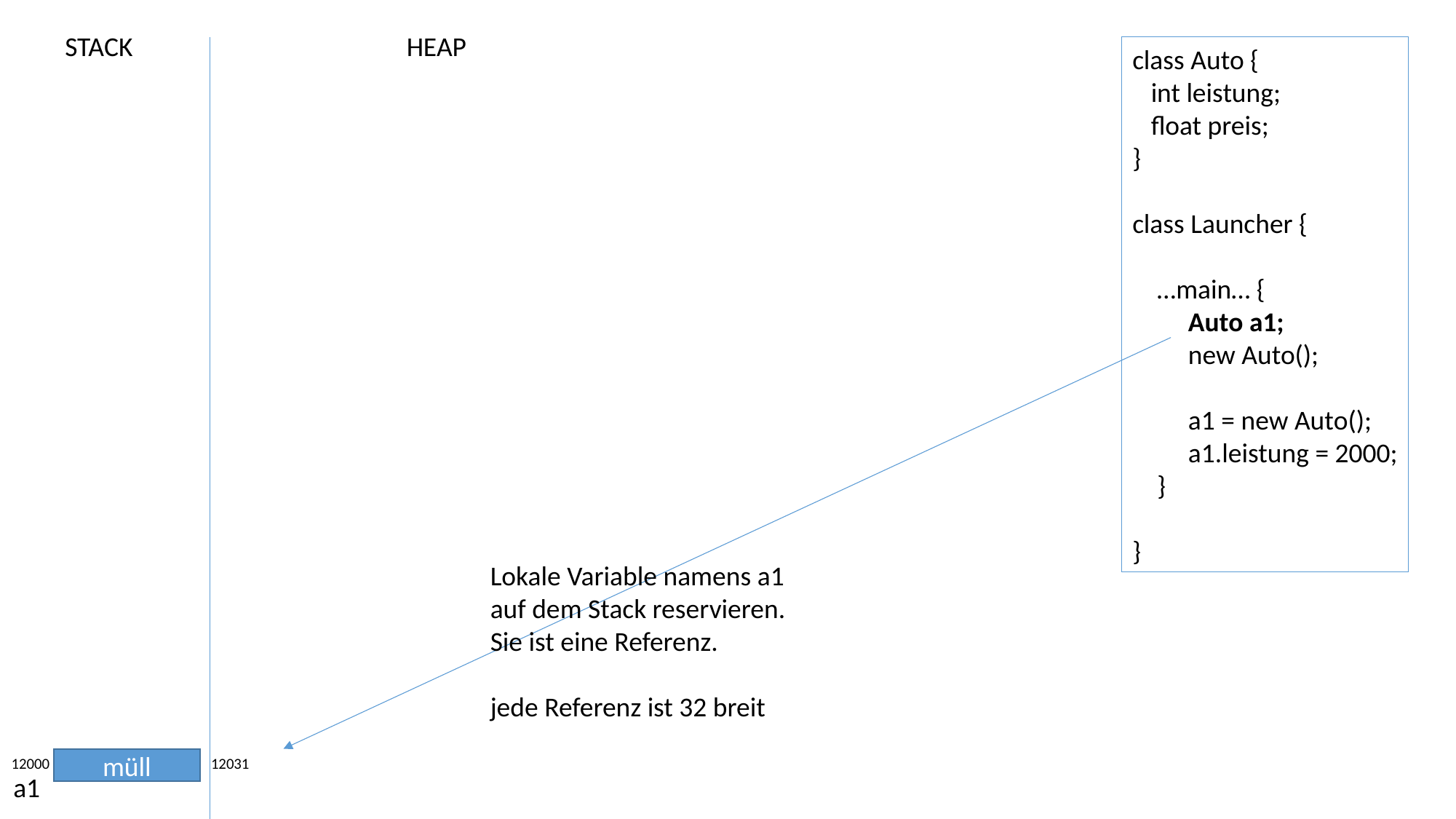

STACK
HEAP
class Auto {
   int leistung;
   float preis;
}

class Launcher {

    …main… {
         Auto a1;
         new Auto();

         a1 = new Auto();
         a1.leistung = 2000;
    }

}
Lokale Variable namens a1
auf dem Stack reservieren.
Sie ist eine Referenz.

jede Referenz ist 32 breit
12000
müll
12031
a1